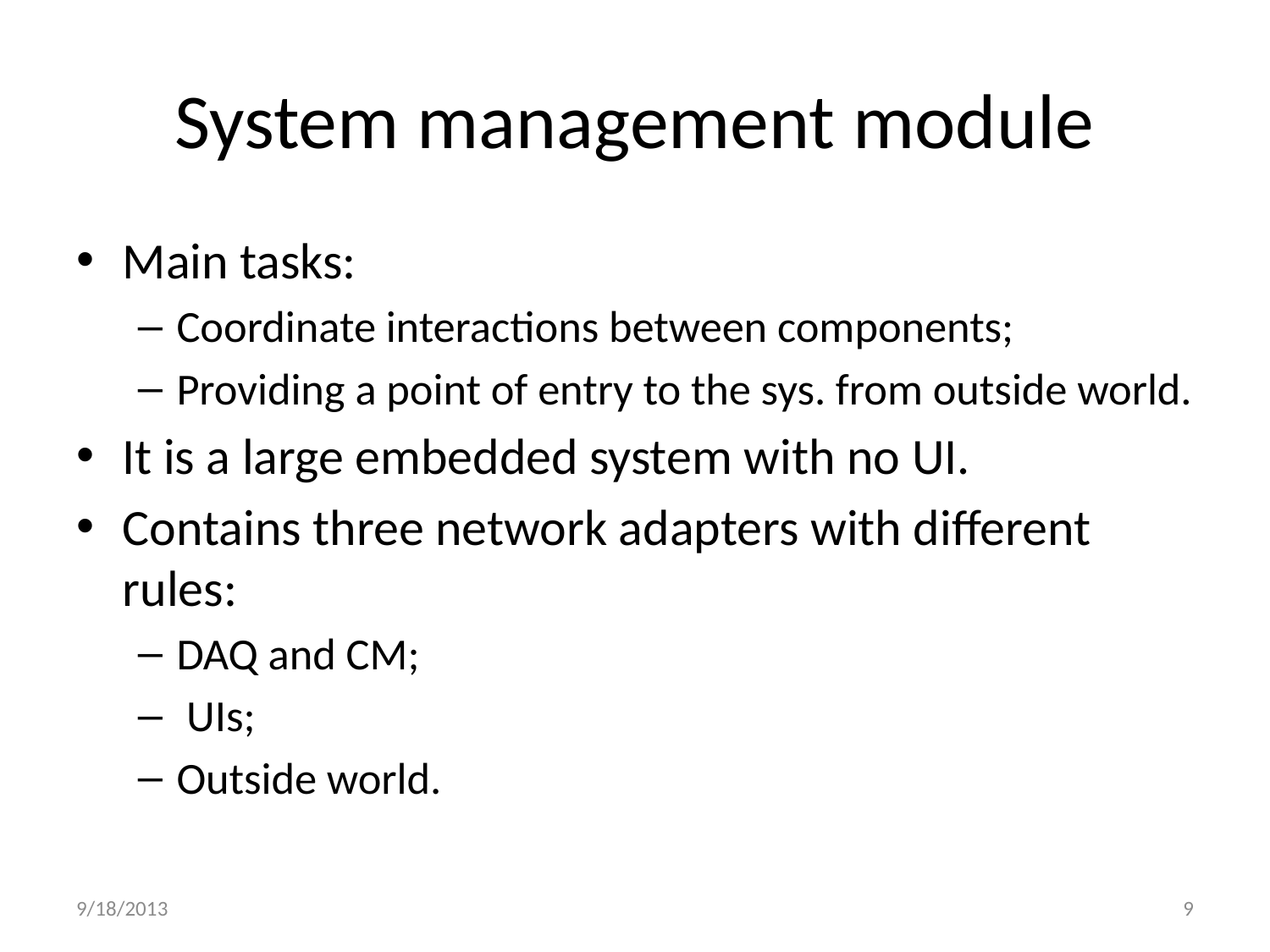

# System management module
Main tasks:
Coordinate interactions between components;
Providing a point of entry to the sys. from outside world.
It is a large embedded system with no UI.
Contains three network adapters with different rules:
DAQ and CM;
 UIs;
Outside world.

9/18/2013
9